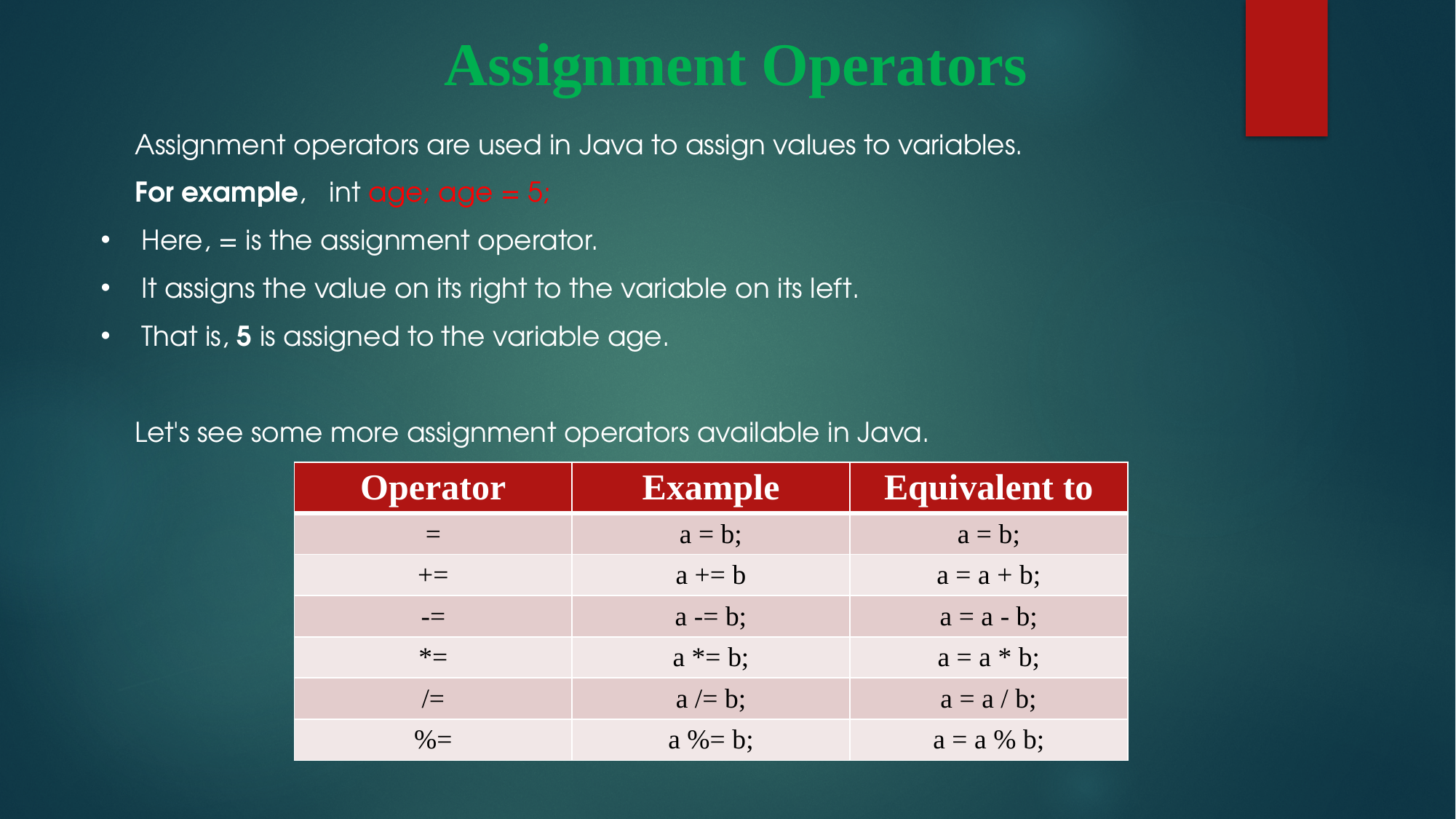

# Assignment Operators
Assignment operators are used in Java to assign values to variables.
For example,   int age; age = 5;
Here, = is the assignment operator.
It assigns the value on its right to the variable on its left.
That is, 5 is assigned to the variable age.

Let's see some more assignment operators available in Java.

| Operator | Example | Equivalent to |
| --- | --- | --- |
| = | a = b; | a = b; |
| += | a += b | a = a + b; |
| -= | a -= b; | a = a - b; |
| \*= | a \*= b; | a = a \* b; |
| /= | a /= b; | a = a / b; |
| %= | a %= b; | a = a % b; |